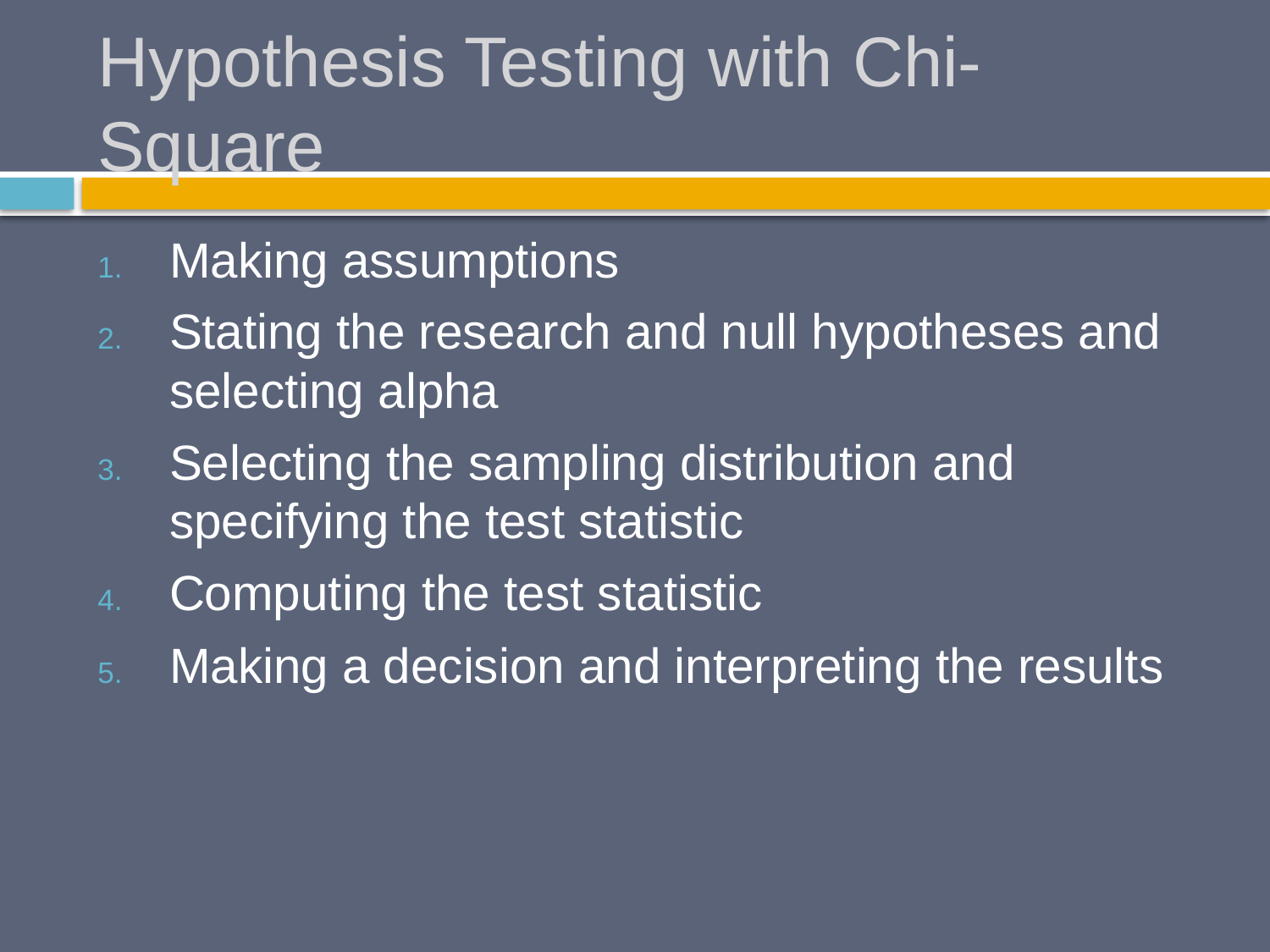

# Hypothesis Testing with Chi-Square
Making assumptions
Stating the research and null hypotheses and selecting alpha
Selecting the sampling distribution and specifying the test statistic
Computing the test statistic
Making a decision and interpreting the results